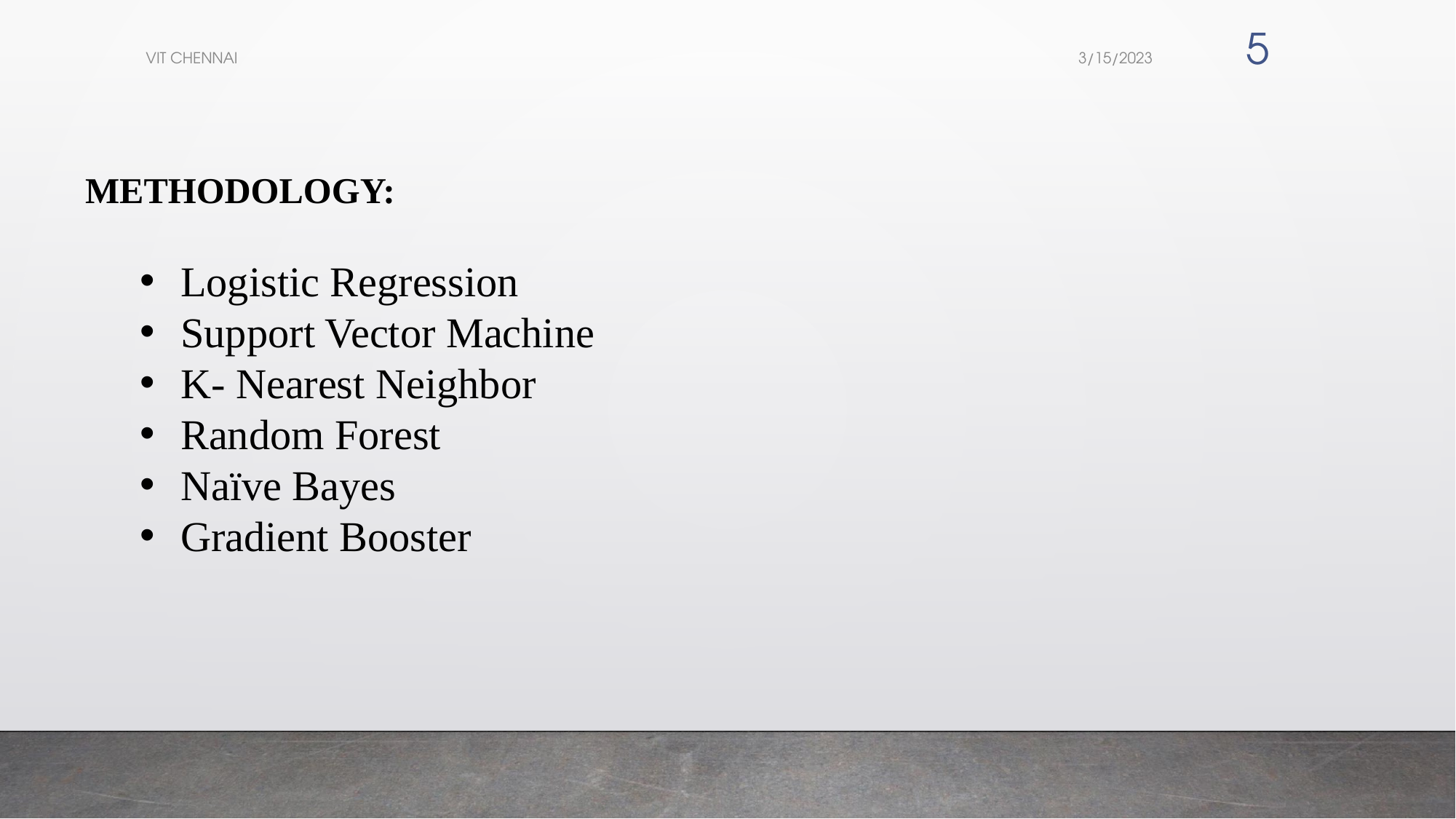

5
VIT CHENNAI
3/15/2023
METHODOLOGY:

Logistic Regression
Support Vector Machine
K- Nearest Neighbor
Random Forest
Naïve Bayes
Gradient Booster